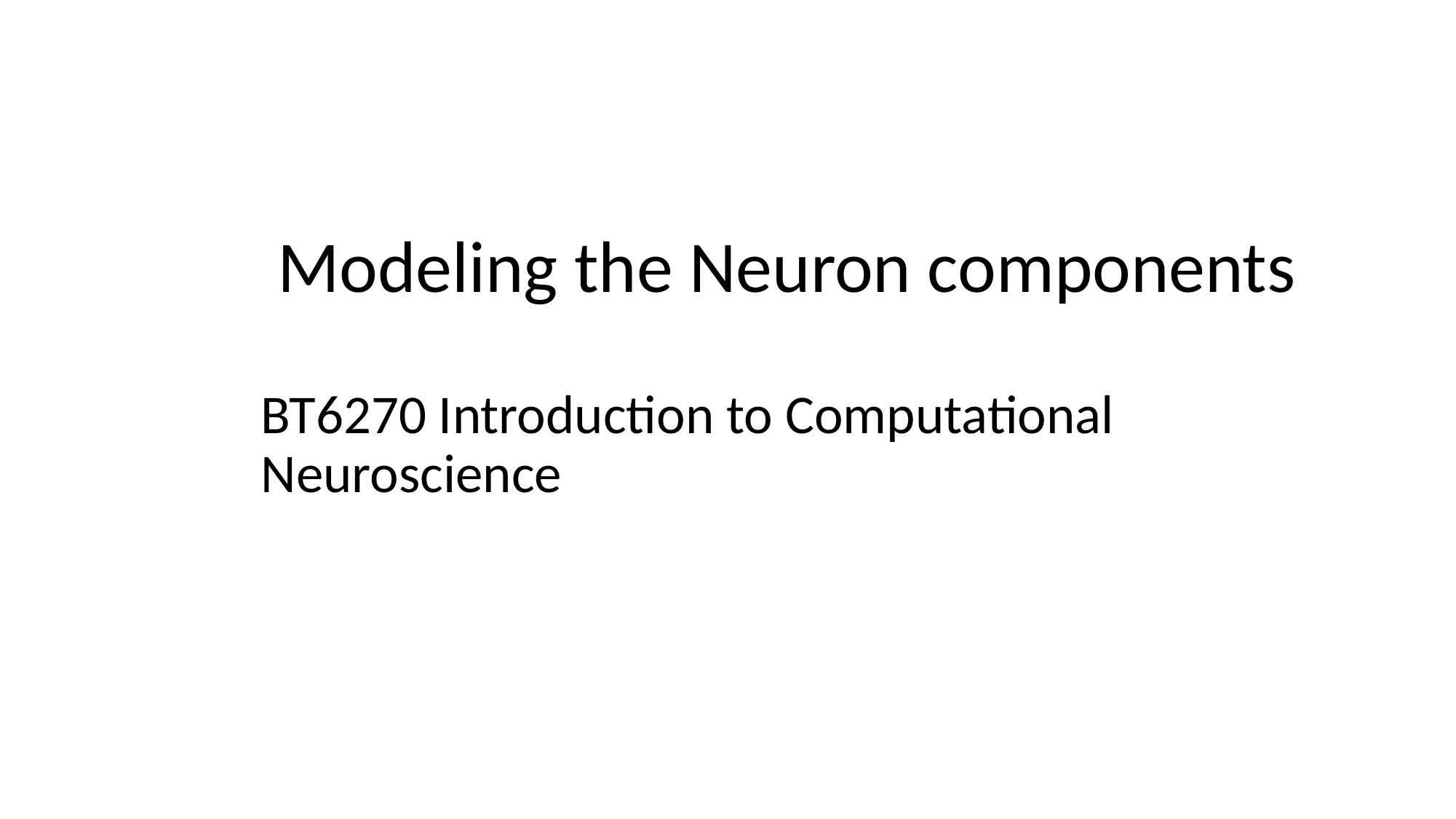

# Modeling the Neuron components BT6270 Introduction to Computational Neuroscience